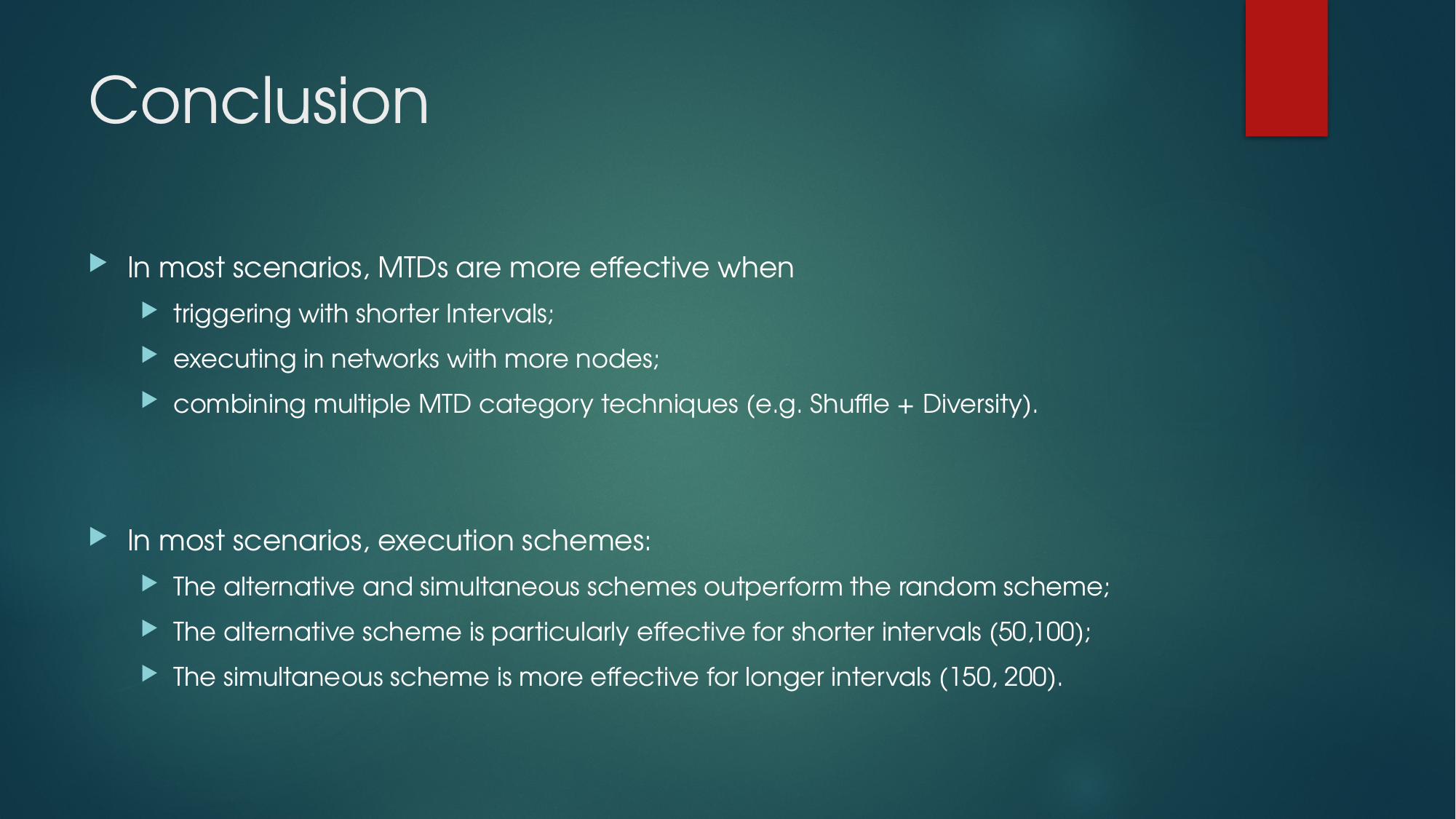

# Conclusion
In most scenarios, MTDs are more effective when
triggering with shorter Intervals;
executing in networks with more nodes;
combining multiple MTD category techniques (e.g. Shuffle + Diversity).

In most scenarios, execution schemes:
The alternative and simultaneous schemes outperform the random scheme;
The alternative scheme is particularly effective for shorter intervals (50,100);
The simultaneous scheme is more effective for longer intervals (150, 200).